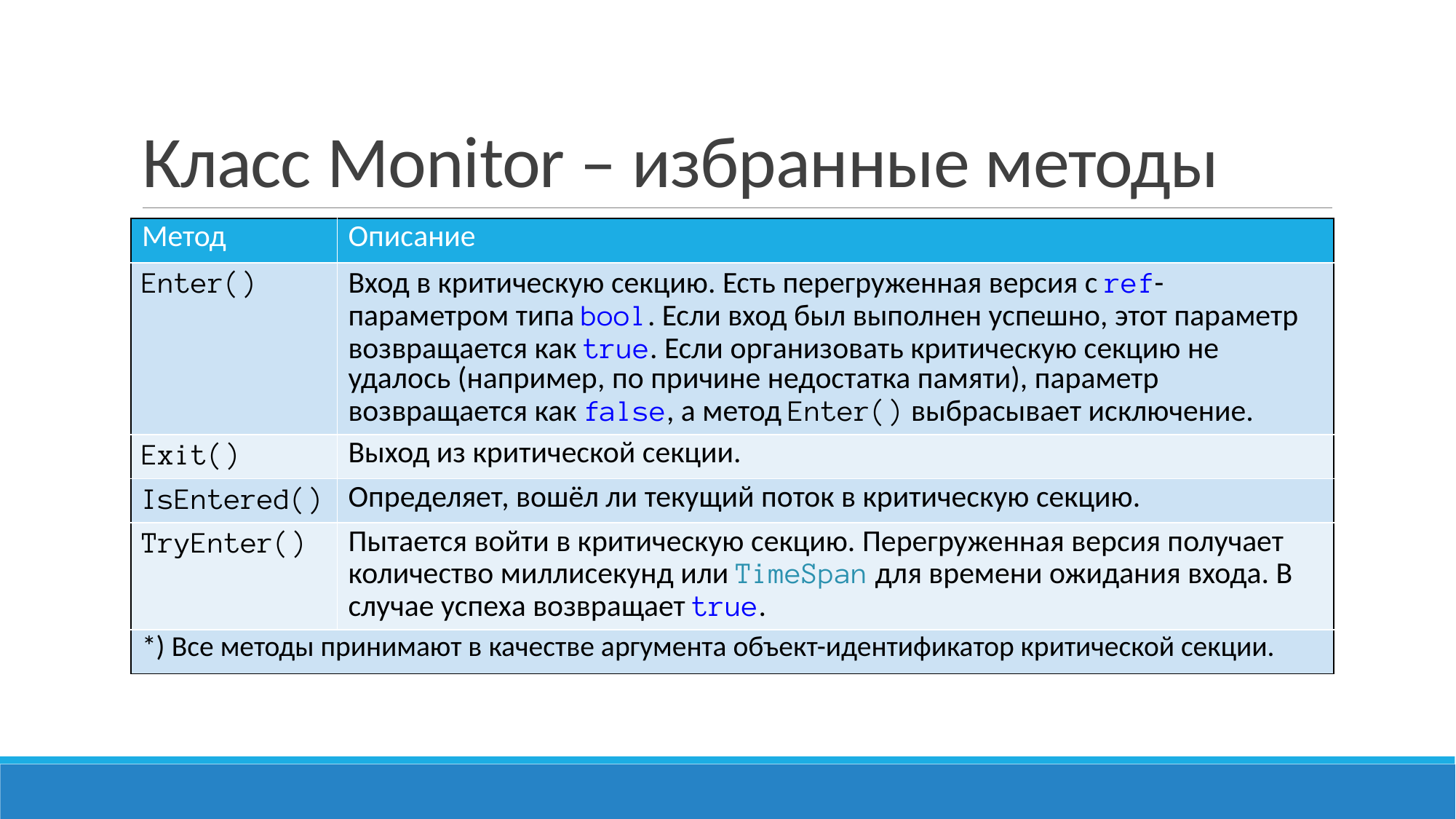

# Класс Monitor – избранные методы
| Метод | Описание |
| --- | --- |
| Enter() | Вход в критическую секцию. Есть перегруженная версия с ref-параметром типа bool. Если вход был выполнен успешно, этот параметр возвращается как true. Если организовать критическую секцию не удалось (например, по причине недостатка памяти), параметр возвращается как false, а метод Enter() выбрасывает исключение. |
| Exit() | Выход из критической секции. |
| IsEntered() | Определяет, вошёл ли текущий поток в критическую секцию. |
| TryEnter() | Пытается войти в критическую секцию. Перегруженная версия получает количество миллисекунд или TimeSpan для времени ожидания входа. В случае успеха возвращает true. |
| \*) Все методы принимают в качестве аргумента объект-идентификатор критической секции. |  |